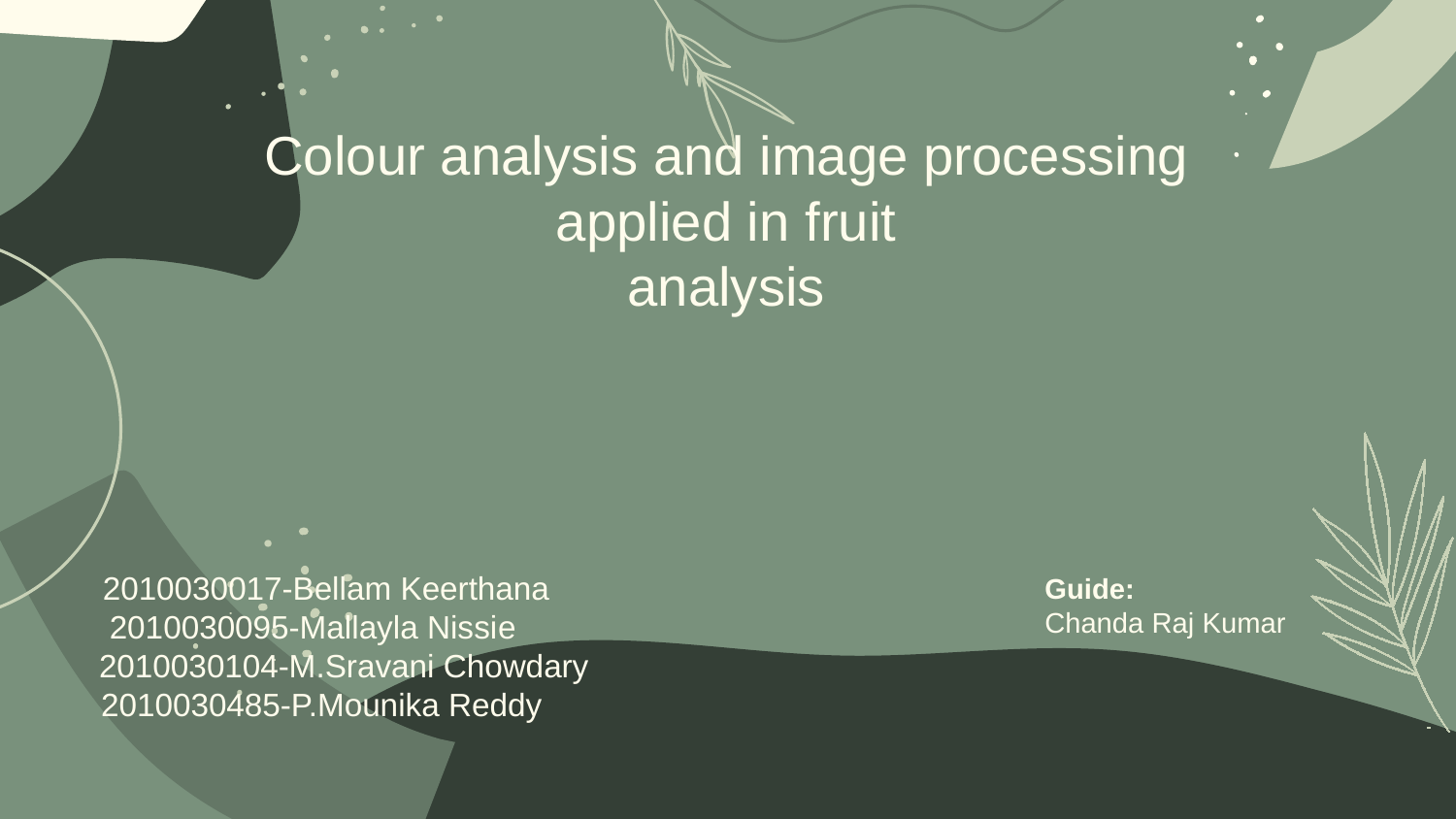

# Colour analysis and image processing applied in fruit analysis
   2010030017-Bellam Keerthana
2010030095-Mallayla Nissie
       2010030104-M.Sravani Chowdary
  2010030485-P.Mounika Reddy
Guide:
Chanda Raj Kumar